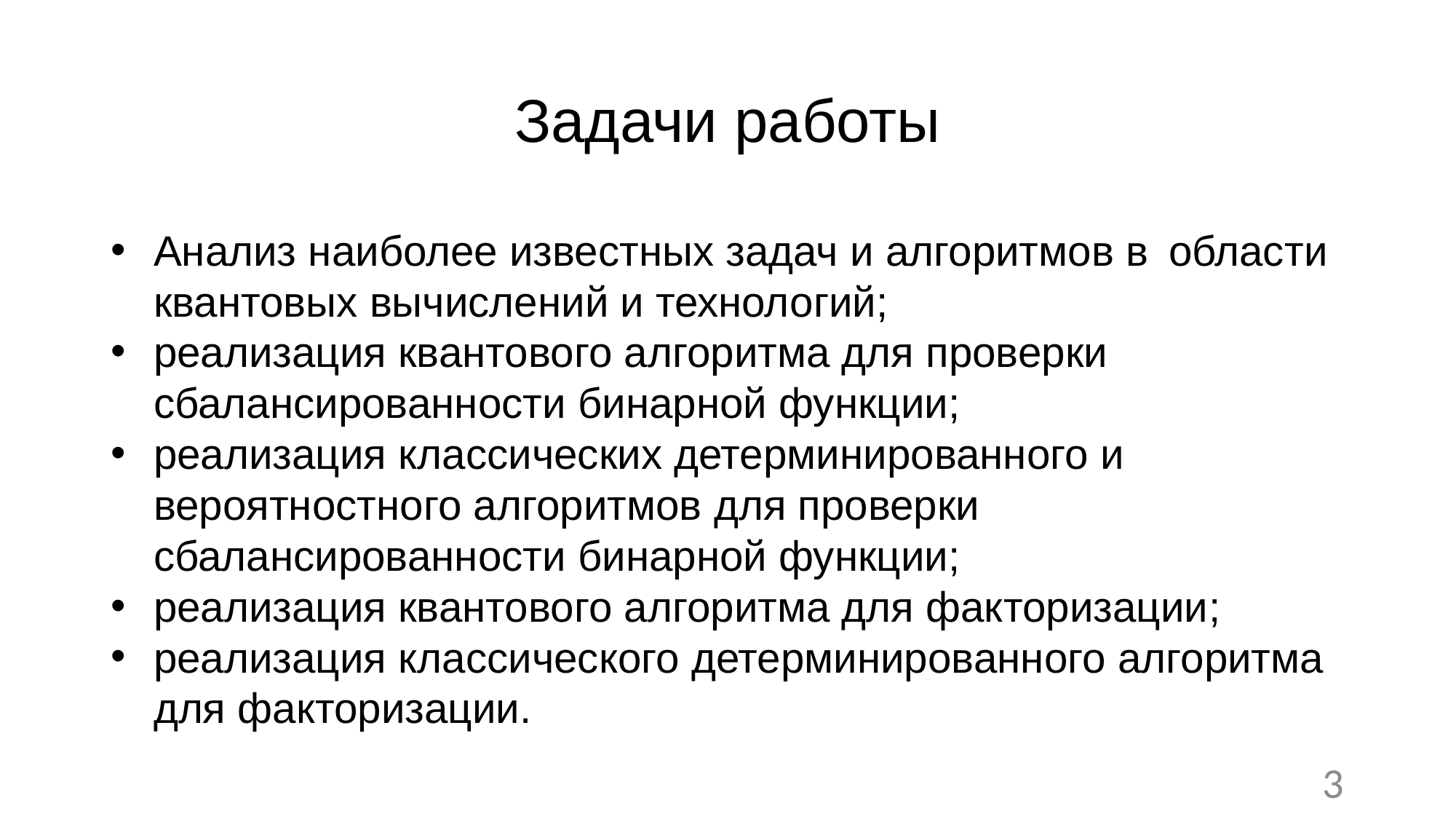

# Задачи работы
Анализ наиболее известных задач и алгоритмов в  области квантовых вычислений и технологий;
реализация квантового алгоритма для проверки сбалансированности бинарной функции;
реализация классических детерминированного и вероятностного алгоритмов для проверки сбалансированности бинарной функции;
реализация квантового алгоритма для факторизации;
реализация классического детерминированного алгоритма для факторизации.
3